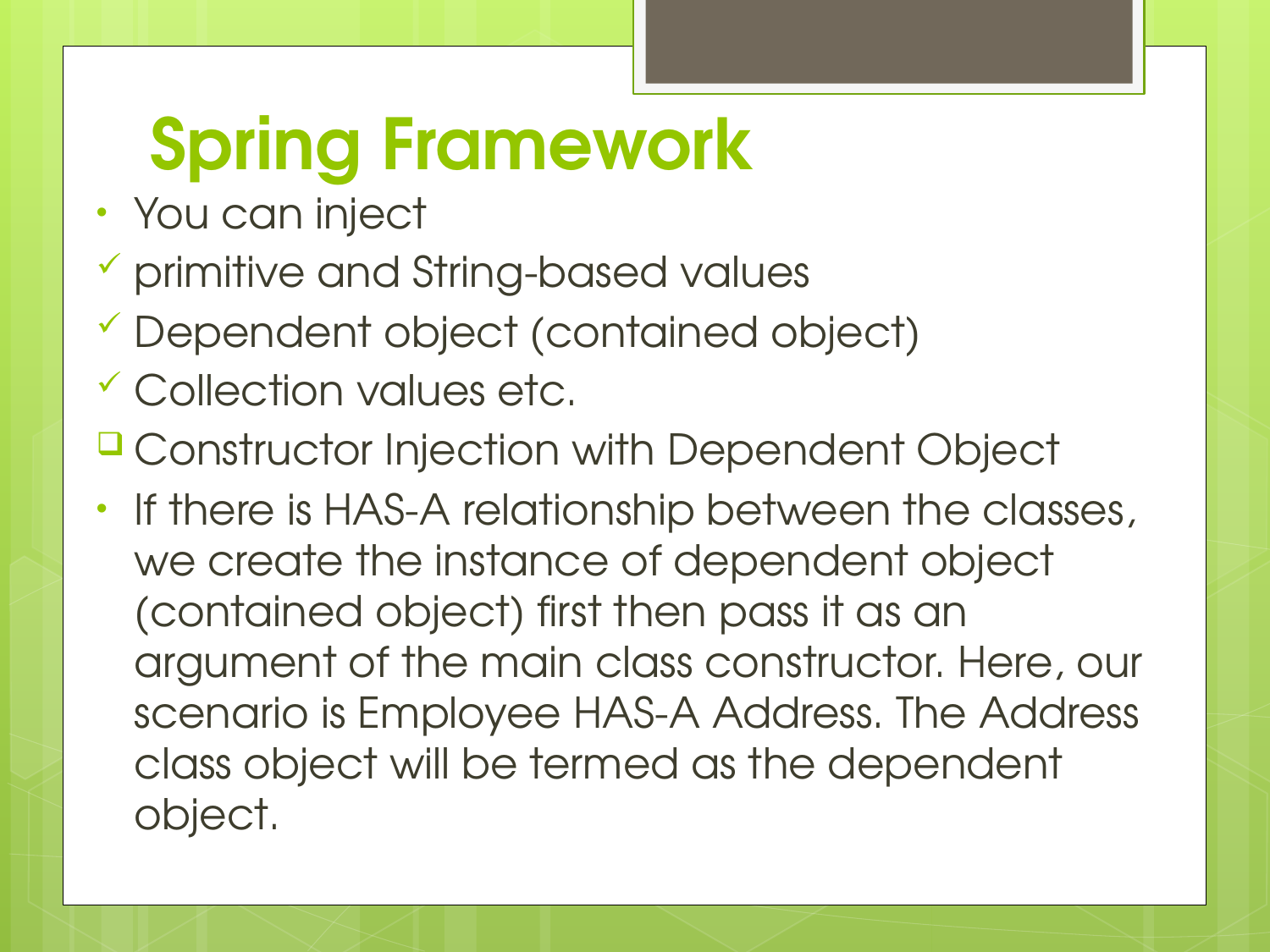

# Spring Framework
You can inject
primitive and String-based values
Dependent object (contained object)
Collection values etc.
Constructor Injection with Dependent Object
If there is HAS-A relationship between the classes, we create the instance of dependent object (contained object) first then pass it as an argument of the main class constructor. Here, our scenario is Employee HAS-A Address. The Address class object will be termed as the dependent object.